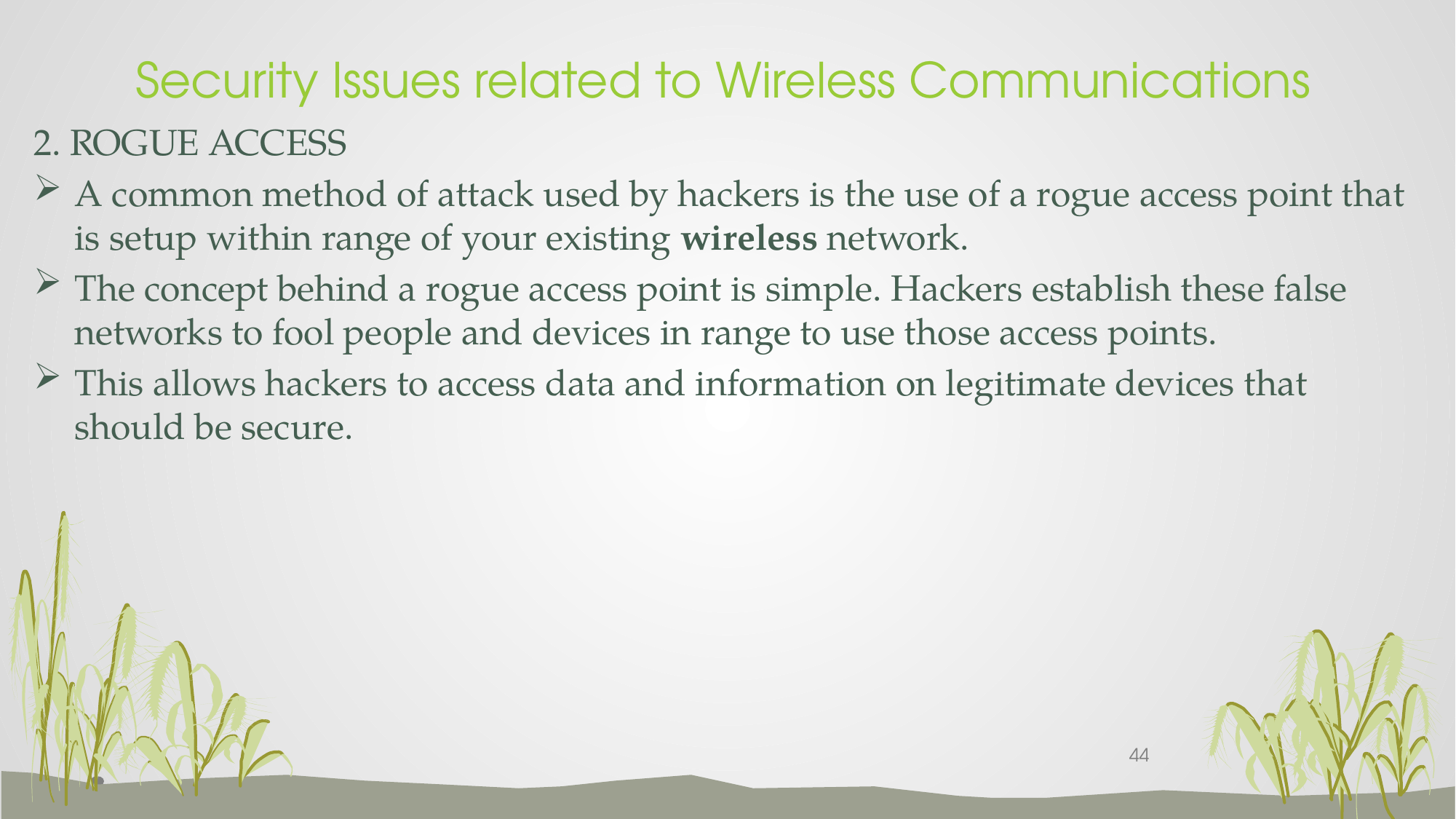

# Security Issues related to Wireless Communications
2. ROGUE ACCESS
A common method of attack used by hackers is the use of a rogue access point that is setup within range of your existing wireless network.
The concept behind a rogue access point is simple. Hackers establish these false networks to fool people and devices in range to use those access points.
This allows hackers to access data and information on legitimate devices that should be secure.

44